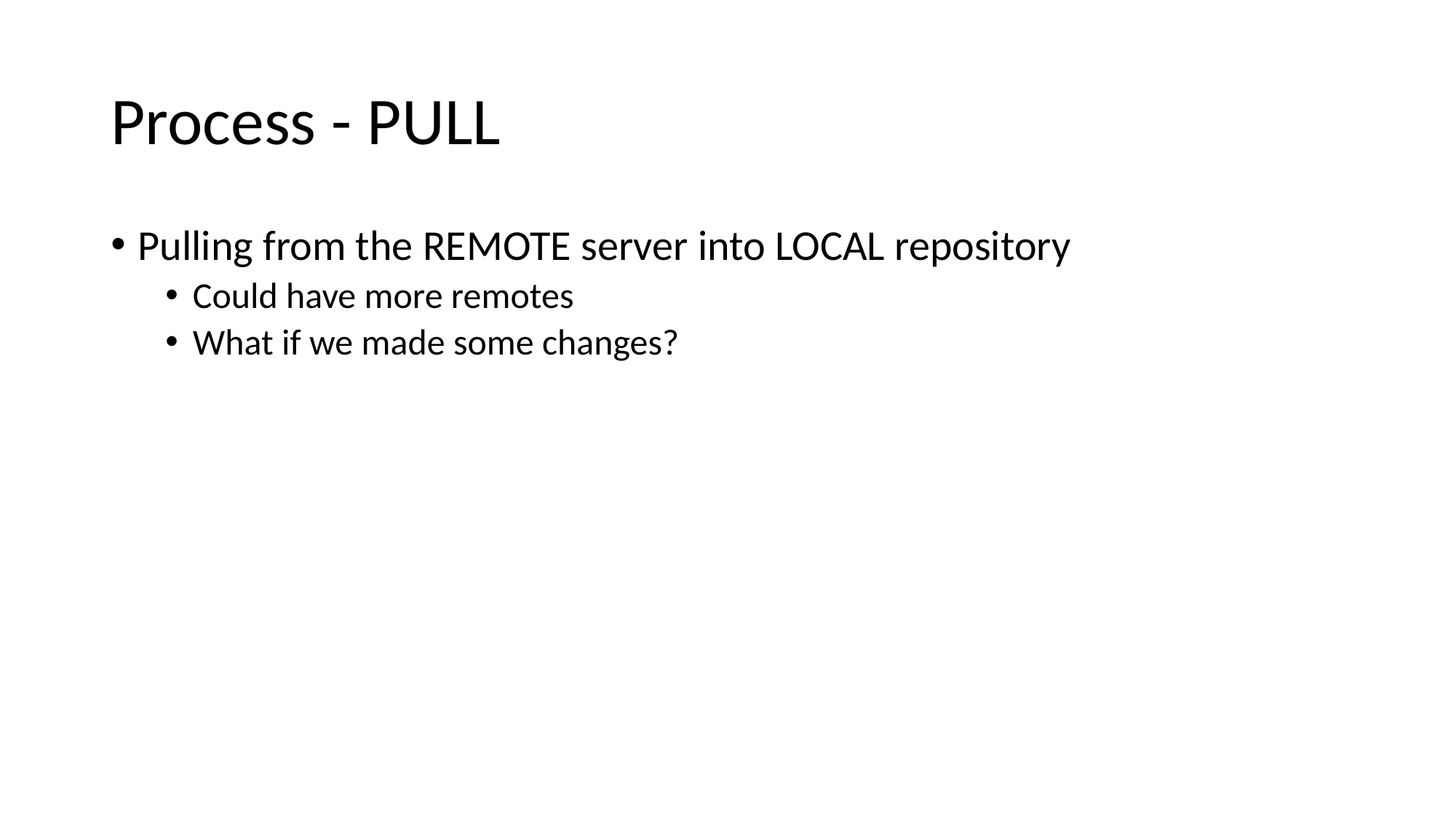

# Process - PULL
Pulling from the REMOTE server into LOCAL repository
Could have more remotes
What if we made some changes?